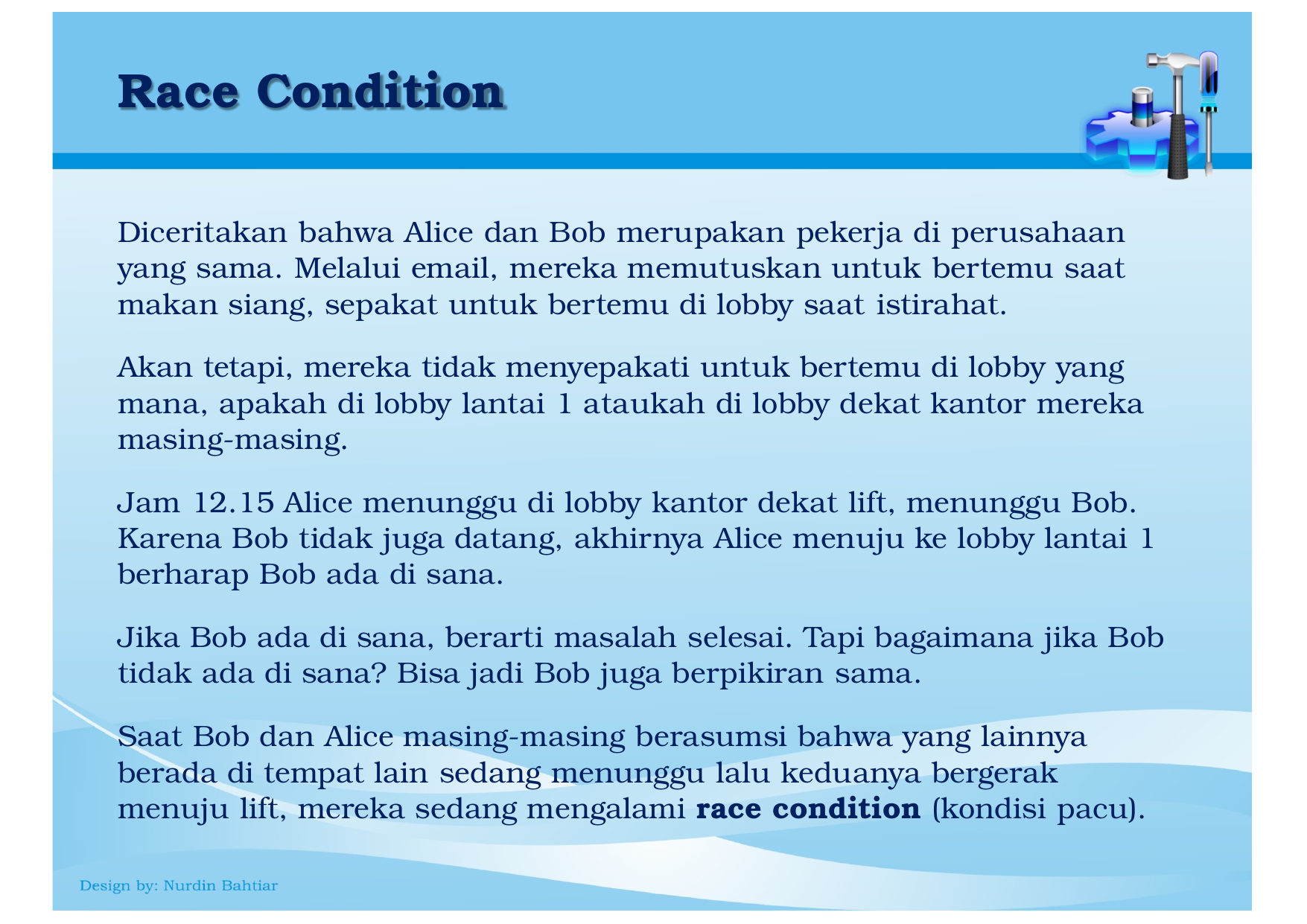

# Race Condition
Diceritakan bahwa Alice dan Bob merupakan pekerja di perusahaan  yang sama. Melalui email, mereka memutuskan untuk bertemu saat  makan siang, sepakat untuk bertemu di lobby saat istirahat.
Akan tetapi, mereka tidak menyepakati untuk bertemu di lobby yang  mana, apakah di lobby lantai 1 ataukah di lobby dekat kantor mereka  masing-masing.
Jam 12.15 Alice menunggu di lobby kantor dekat lift, menunggu Bob.  Karena Bob tidak juga datang, akhirnya Alice menuju ke lobby lantai 1  berharap Bob ada di sana.
Jika Bob ada di sana, berarti masalah selesai. Tapi bagaimana jika Bob  tidak ada di sana? Bisa jadi Bob juga berpikiran sama.
Saat Bob dan Alice masing-masing berasumsi bahwa yang lainnya  berada di tempat lain sedang menunggu lalu keduanya bergerak  menuju lift, mereka sedang mengalami race condition (kondisi pacu).